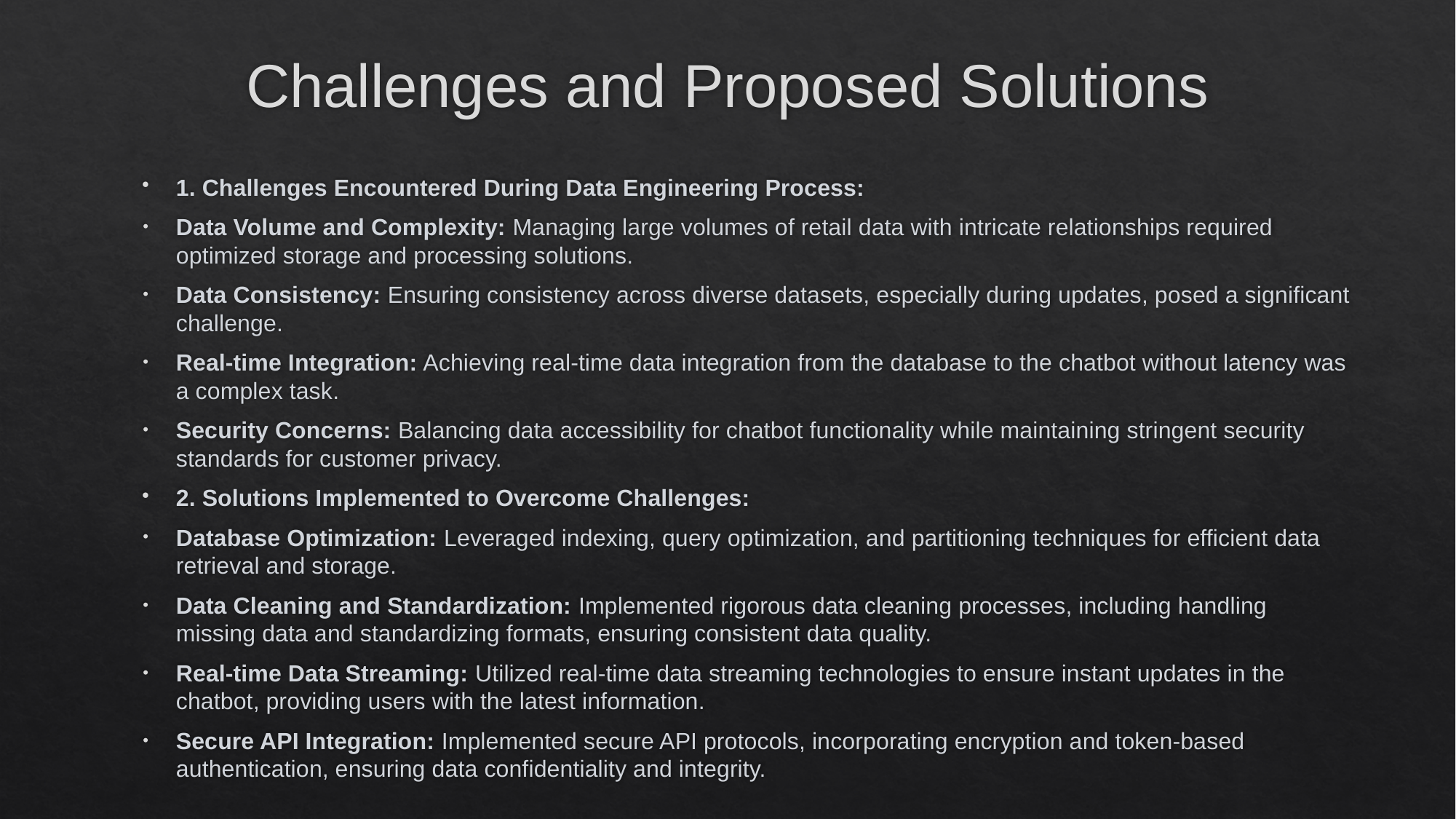

# Challenges and Proposed Solutions
1. Challenges Encountered During Data Engineering Process:
Data Volume and Complexity: Managing large volumes of retail data with intricate relationships required optimized storage and processing solutions.
Data Consistency: Ensuring consistency across diverse datasets, especially during updates, posed a significant challenge.
Real-time Integration: Achieving real-time data integration from the database to the chatbot without latency was a complex task.
Security Concerns: Balancing data accessibility for chatbot functionality while maintaining stringent security standards for customer privacy.
2. Solutions Implemented to Overcome Challenges:
Database Optimization: Leveraged indexing, query optimization, and partitioning techniques for efficient data retrieval and storage.
Data Cleaning and Standardization: Implemented rigorous data cleaning processes, including handling missing data and standardizing formats, ensuring consistent data quality.
Real-time Data Streaming: Utilized real-time data streaming technologies to ensure instant updates in the chatbot, providing users with the latest information.
Secure API Integration: Implemented secure API protocols, incorporating encryption and token-based authentication, ensuring data confidentiality and integrity.